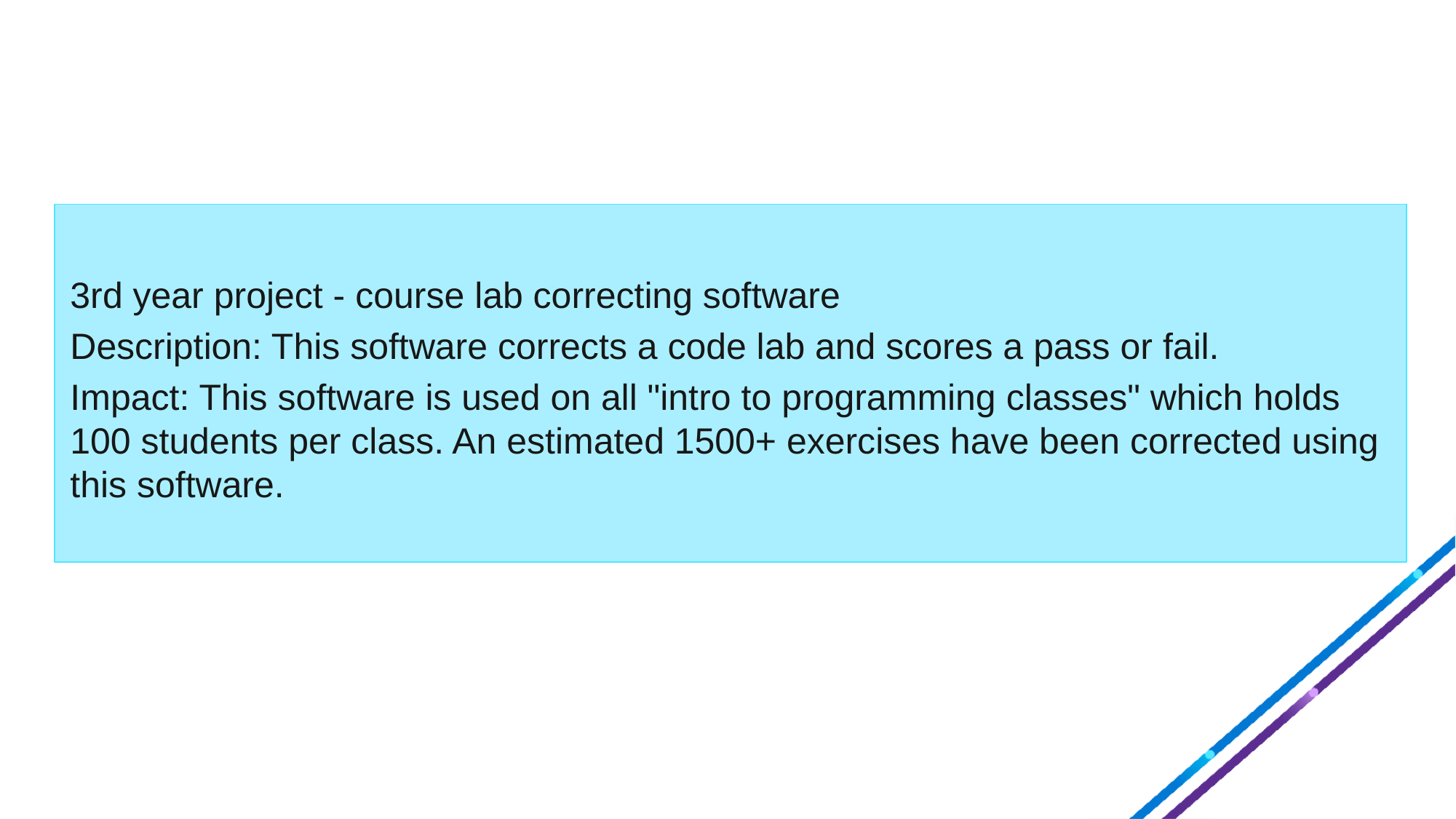

3rd year project - course lab correcting software
Description: This software corrects a code lab and scores a pass or fail.
Impact: This software is used on all "intro to programming classes" which holds 100 students per class. An estimated 1500+ exercises have been corrected using this software.